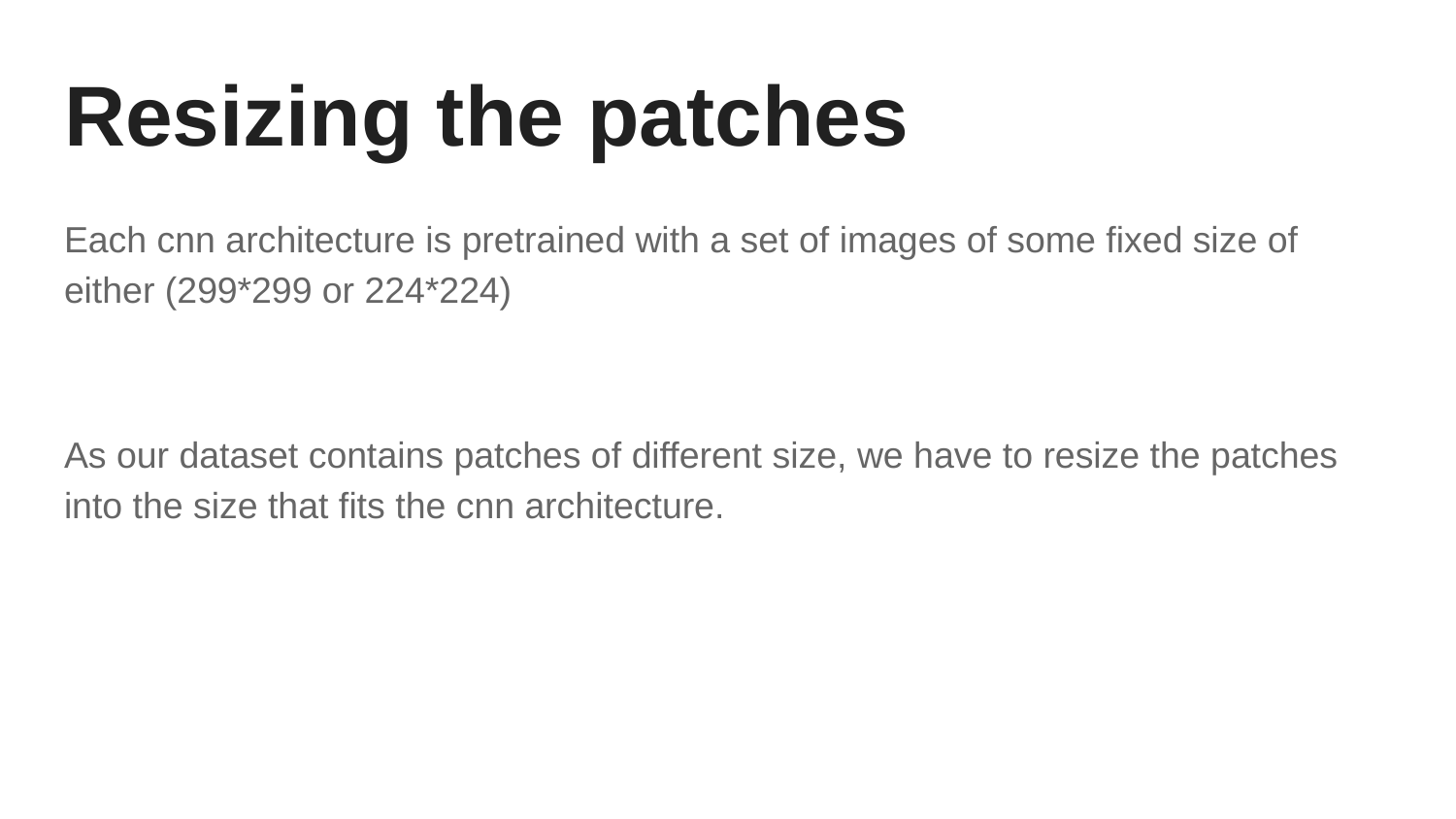

# Resizing the patches
Each cnn architecture is pretrained with a set of images of some fixed size of either (299*299 or 224*224)

As our dataset contains patches of different size, we have to resize the patches into the size that fits the cnn architecture.